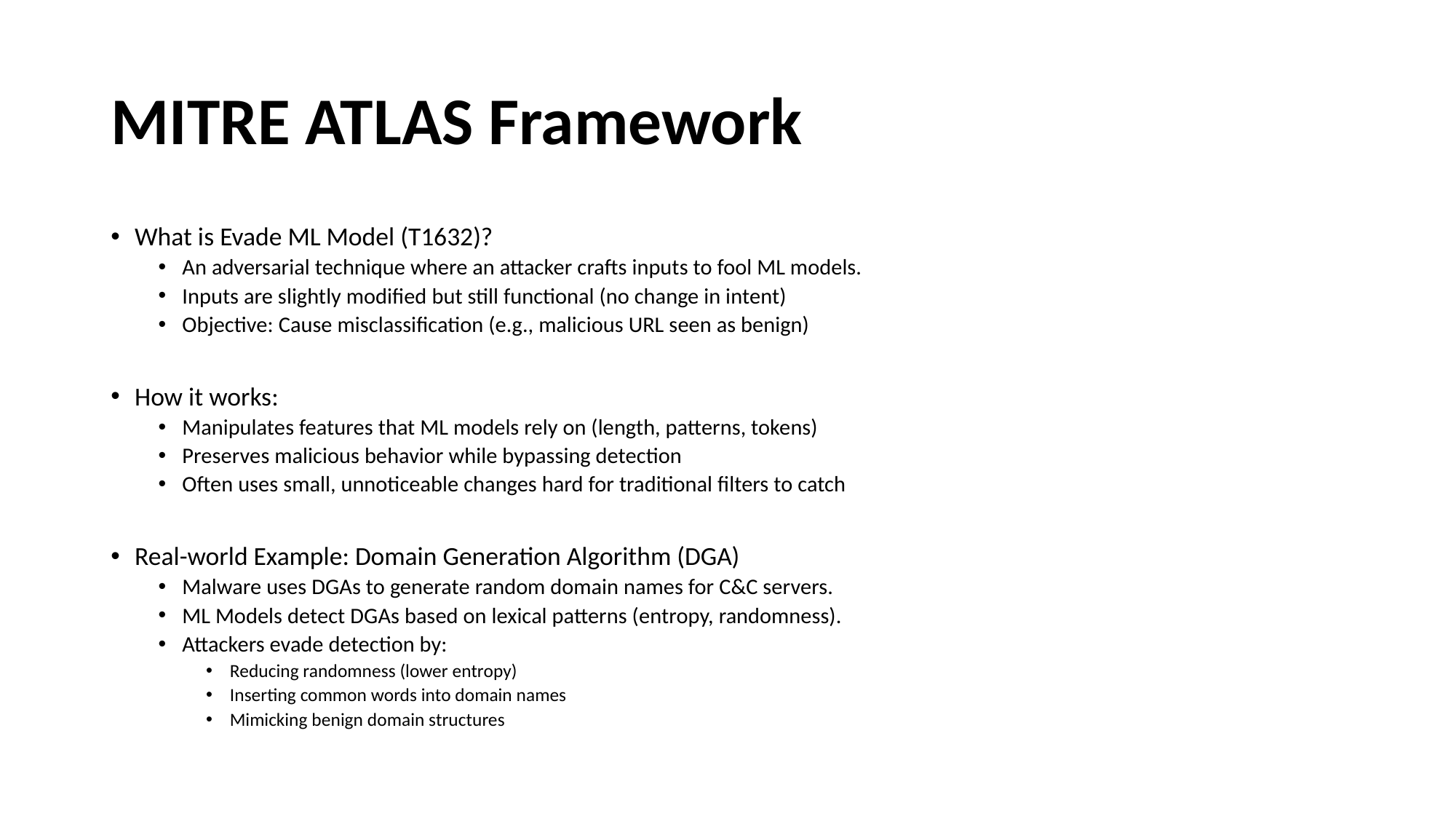

# MITRE ATLAS Framework
What is Evade ML Model (T1632)?
An adversarial technique where an attacker crafts inputs to fool ML models.
Inputs are slightly modified but still functional (no change in intent)
Objective: Cause misclassification (e.g., malicious URL seen as benign)

How it works:
Manipulates features that ML models rely on (length, patterns, tokens)
Preserves malicious behavior while bypassing detection
Often uses small, unnoticeable changes hard for traditional filters to catch

Real-world Example: Domain Generation Algorithm (DGA)
Malware uses DGAs to generate random domain names for C&C servers.
ML Models detect DGAs based on lexical patterns (entropy, randomness).
Attackers evade detection by:
Reducing randomness (lower entropy)
Inserting common words into domain names
Mimicking benign domain structures